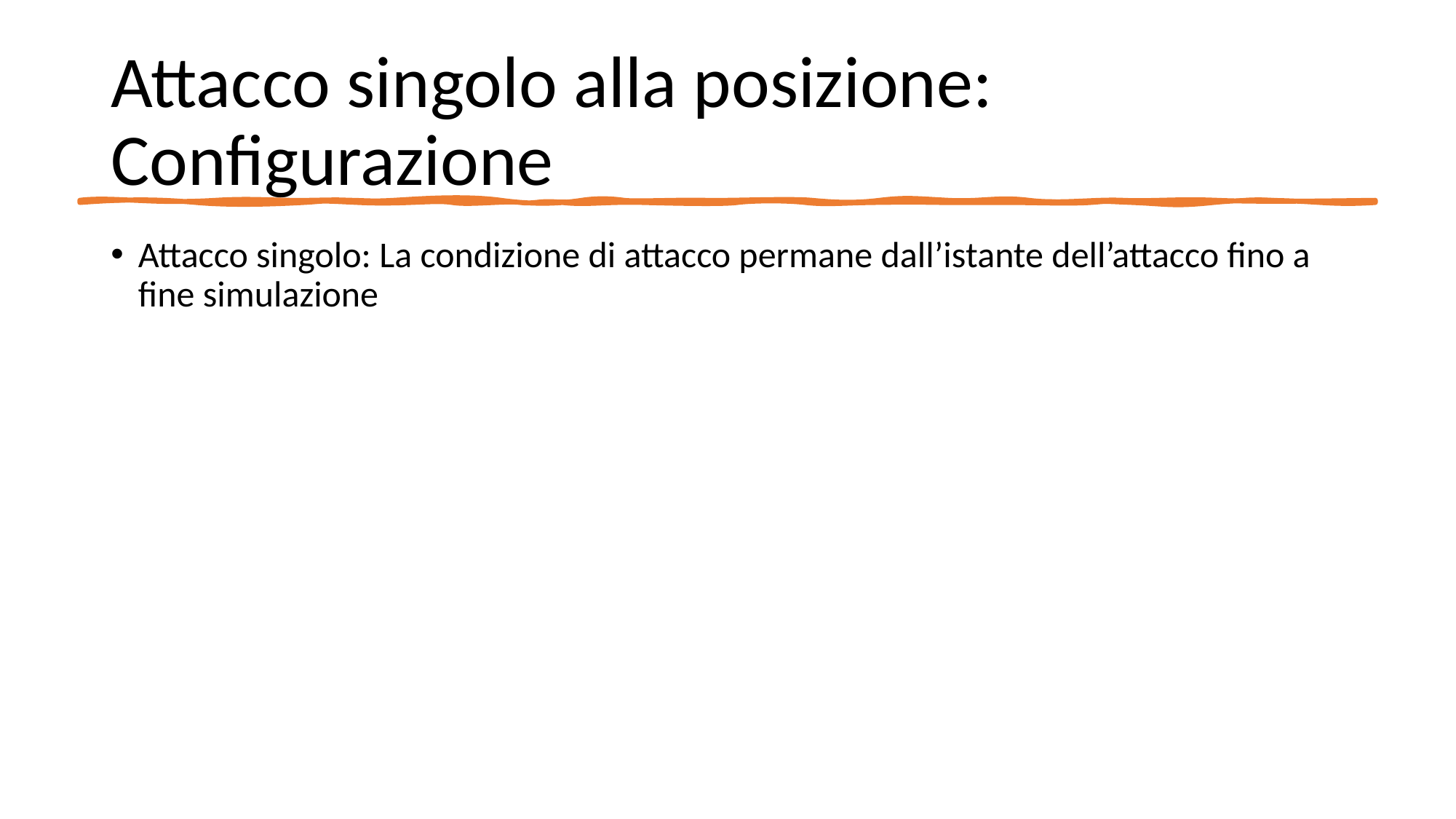

# Attacco singolo alla posizione: Configurazione

Attacco singolo: La condizione di attacco permane dall’istante dell’attacco fino a fine simulazione